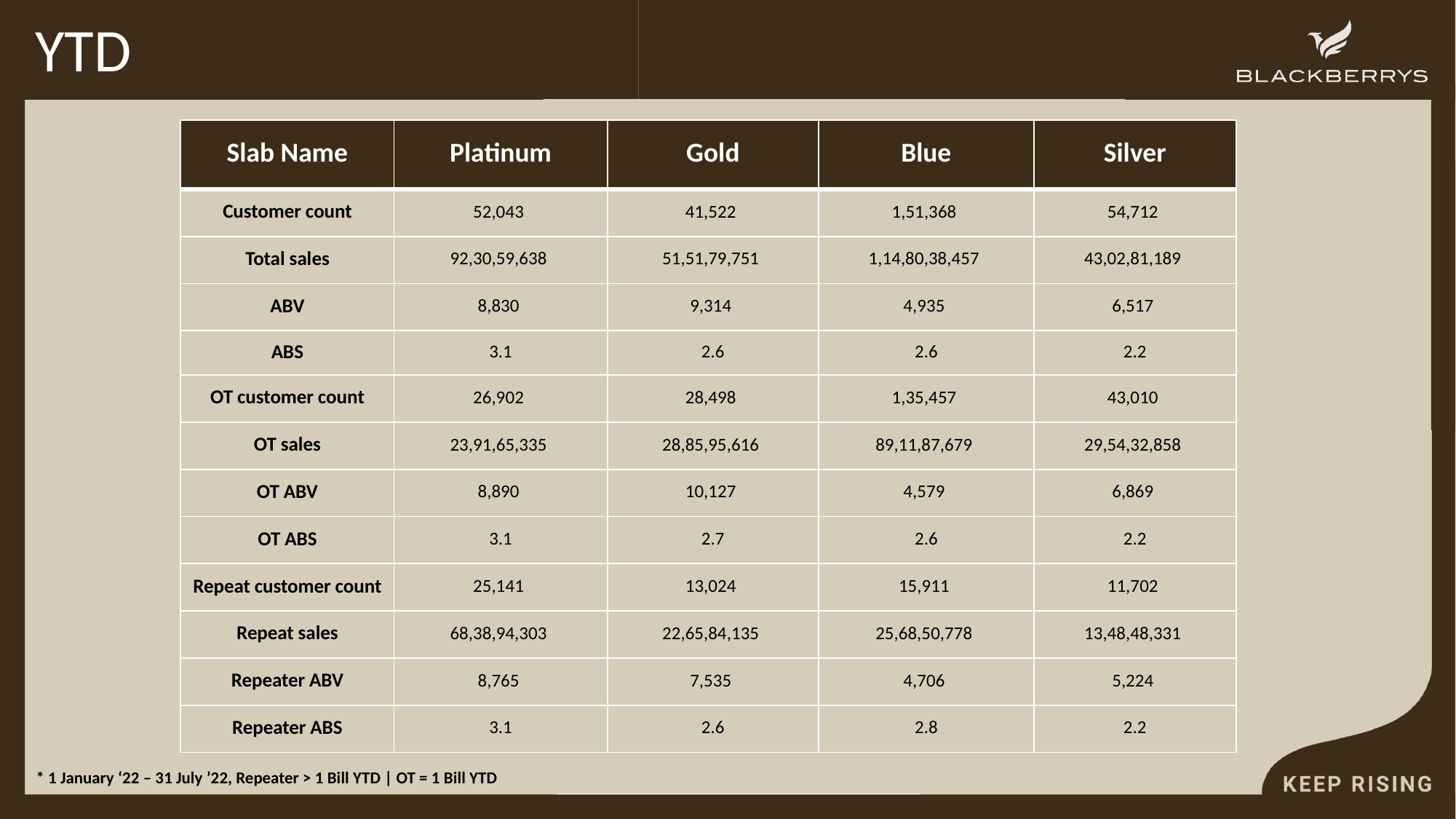

# YTD
| Slab Name | Platinum | Gold | Blue | Silver |
| --- | --- | --- | --- | --- |
| Customer count | 52,043 | 41,522 | 1,51,368 | 54,712 |
| Total sales | 92,30,59,638 | 51,51,79,751 | 1,14,80,38,457 | 43,02,81,189 |
| ABV | 8,830 | 9,314 | 4,935 | 6,517 |
| ABS | 3.1 | 2.6 | 2.6 | 2.2 |
| OT customer count | 26,902 | 28,498 | 1,35,457 | 43,010 |
| OT sales | 23,91,65,335 | 28,85,95,616 | 89,11,87,679 | 29,54,32,858 |
| OT ABV | 8,890 | 10,127 | 4,579 | 6,869 |
| OT ABS | 3.1 | 2.7 | 2.6 | 2.2 |
| Repeat customer count | 25,141 | 13,024 | 15,911 | 11,702 |
| Repeat sales | 68,38,94,303 | 22,65,84,135 | 25,68,50,778 | 13,48,48,331 |
| Repeater ABV | 8,765 | 7,535 | 4,706 | 5,224 |
| Repeater ABS | 3.1 | 2.6 | 2.8 | 2.2 |
* 1 January ‘22 – 31 July ’22, Repeater > 1 Bill YTD | OT = 1 Bill YTD